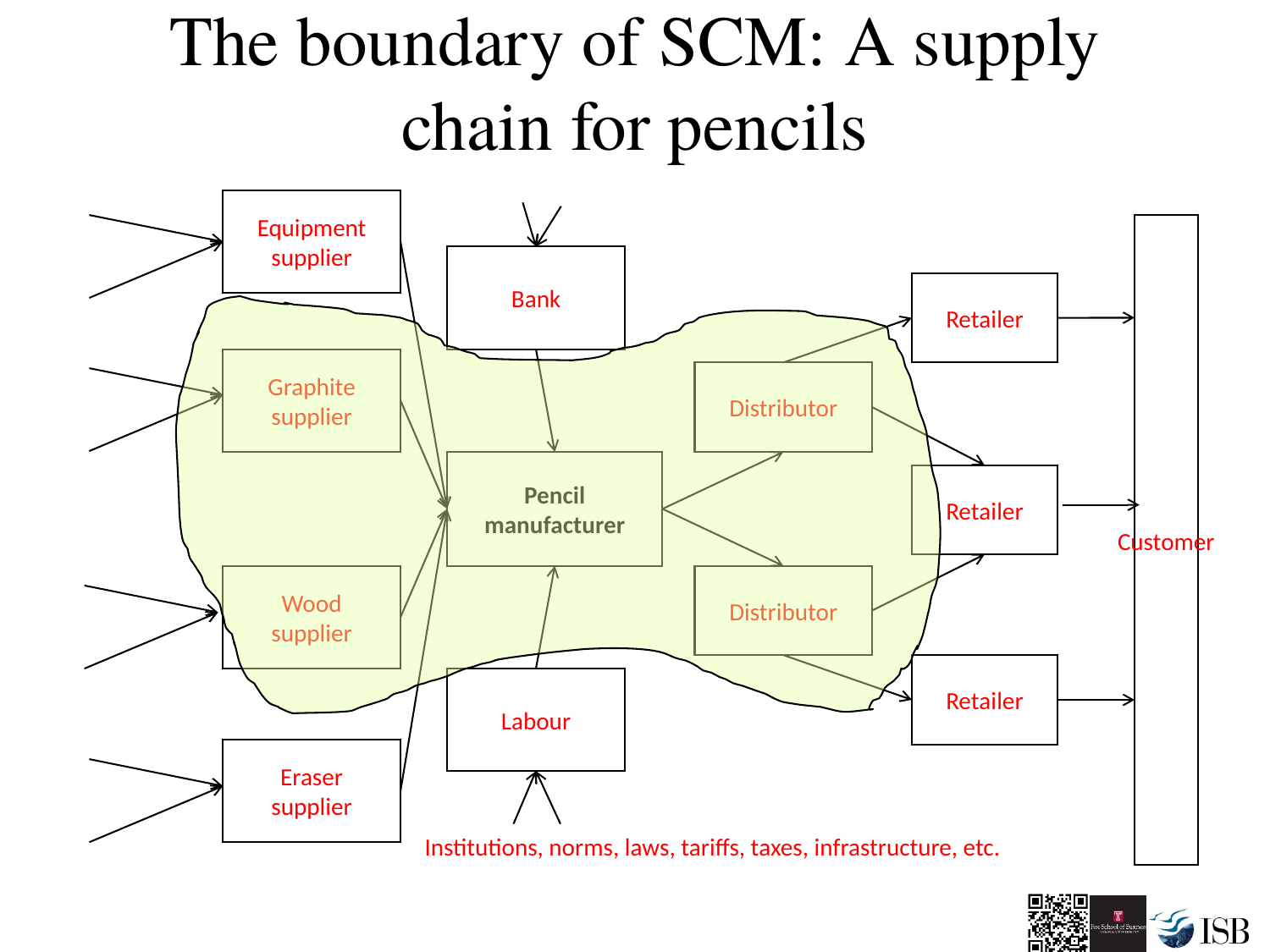

# The boundary of SCM: A supply chain for pencils
Equipment
supplier
Customer

Bank
Retailer

Graphite
supplier
Distributor
Pencil
manufacturer
Retailer
Wood
supplier
Distributor
Retailer
Labour
Eraser
supplier
Institutions, norms, laws, tariffs, taxes, infrastructure, etc.